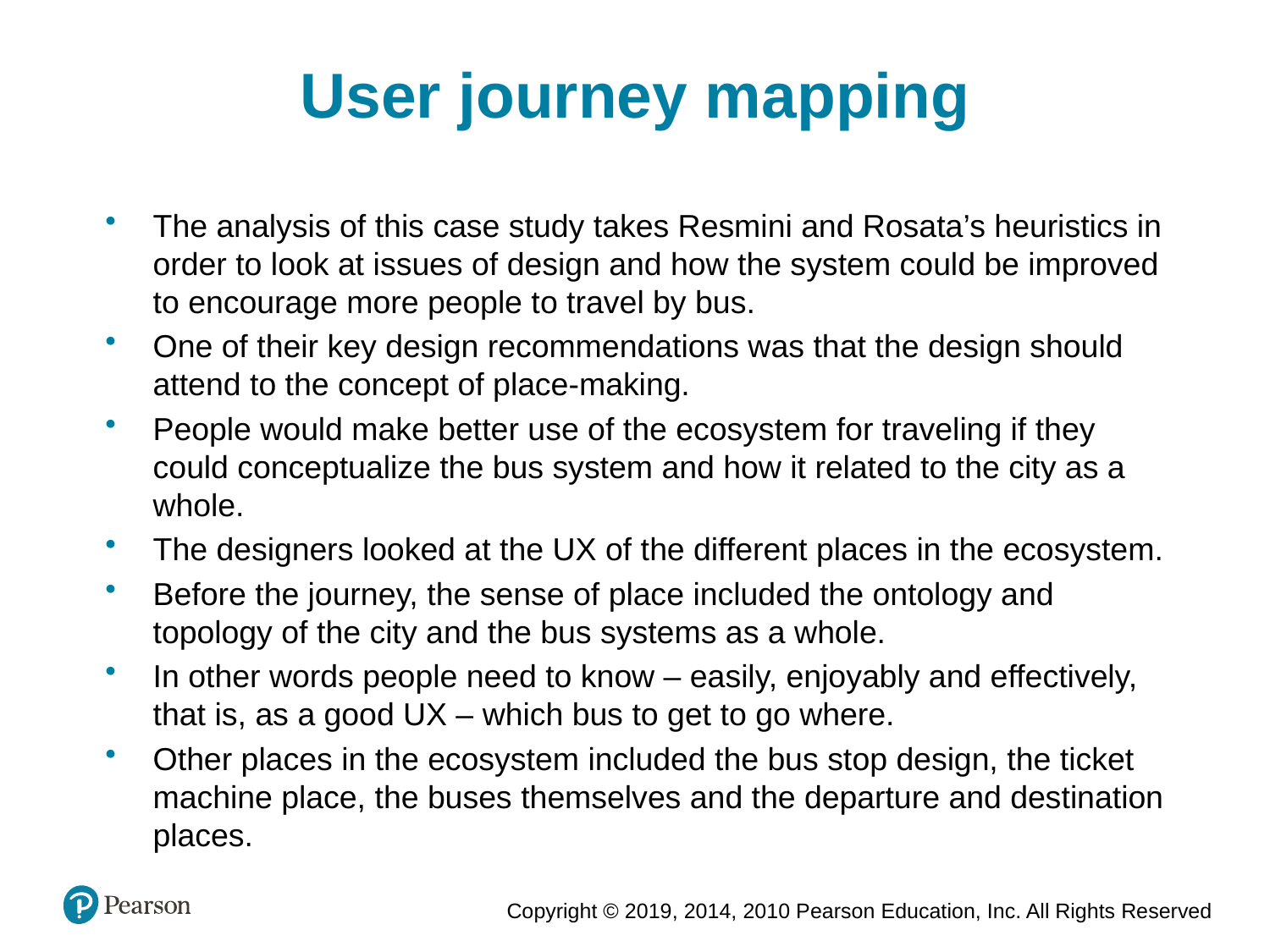

User journey mapping
The analysis of this case study takes Resmini and Rosata’s heuristics in order to look at issues of design and how the system could be improved to encourage more people to travel by bus.
One of their key design recommendations was that the design should attend to the concept of place-making.
People would make better use of the ecosystem for traveling if they could conceptualize the bus system and how it related to the city as a whole.
The designers looked at the UX of the different places in the ecosystem.
Before the journey, the sense of place included the ontology and topology of the city and the bus systems as a whole.
In other words people need to know – easily, enjoyably and effectively, that is, as a good UX – which bus to get to go where.
Other places in the ecosystem included the bus stop design, the ticket machine place, the buses themselves and the departure and destination places.